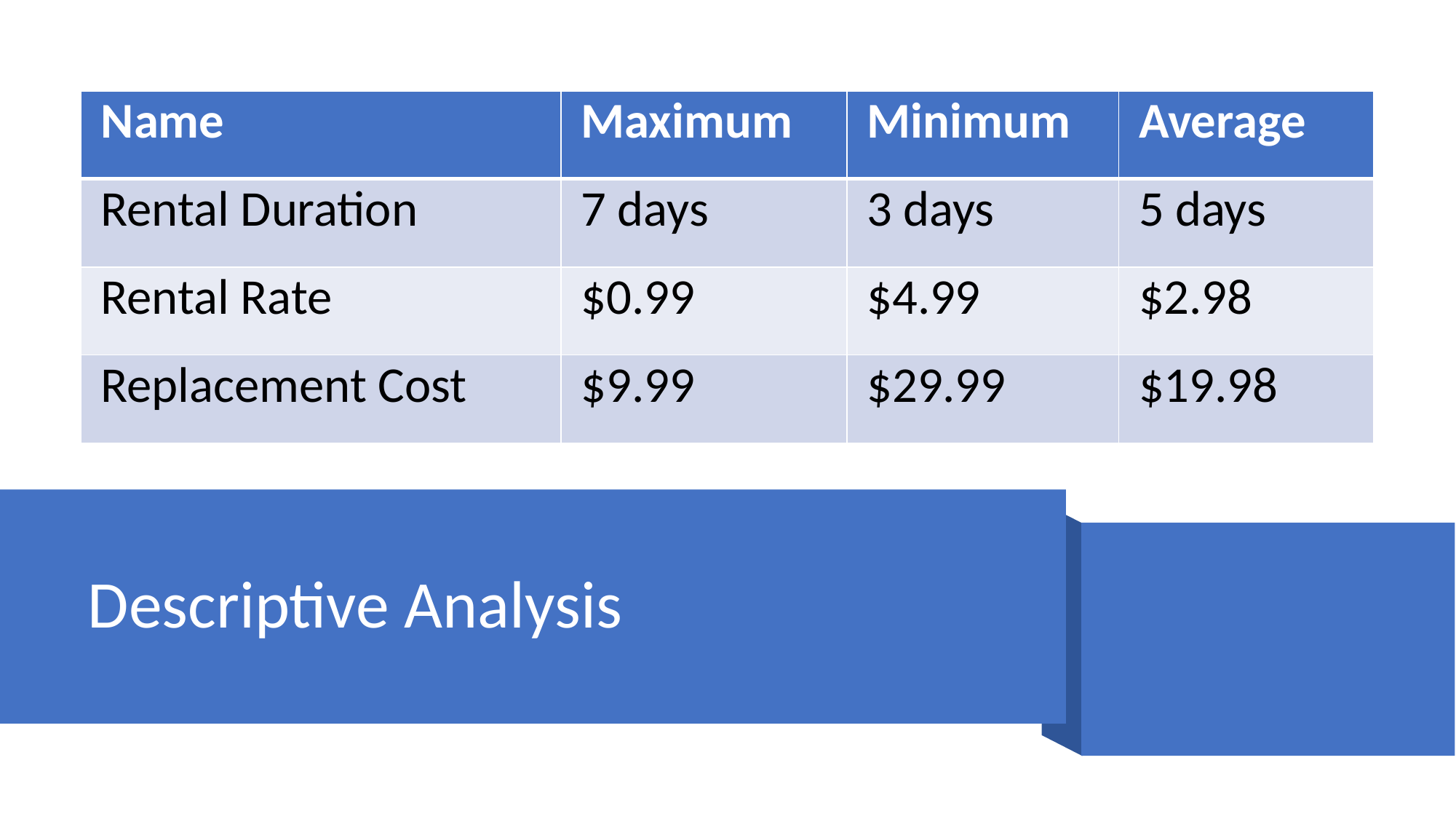

| Name | Maximum | Minimum | Average |
| --- | --- | --- | --- |
| Rental Duration | 7 days | 3 days | 5 days |
| Rental Rate | $0.99 | $4.99 | $2.98 |
| Replacement Cost | $9.99 | $29.99 | $19.98 |

# Descriptive Analysis